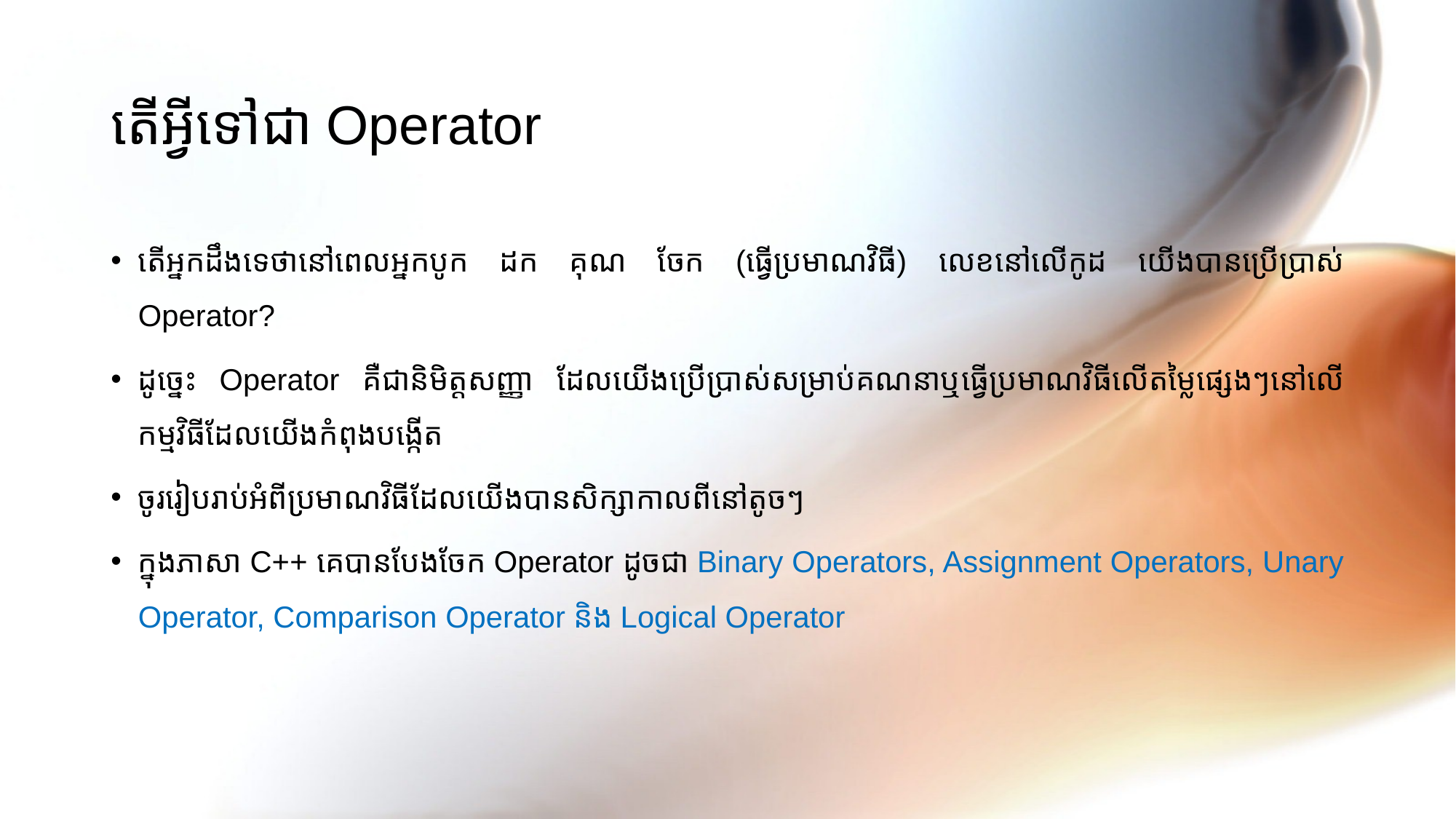

# តើអ្វីទៅជា Operator
តើអ្នកដឹងទេថានៅពេលអ្នកបូក ដក គុណ ចែក (ធ្វើប្រមាណវិធី) លេខនៅលើកូដ យើងបានប្រើប្រាស់ Operator?
ដូច្នេះ Operator គឺជានិមិត្តសញ្ញា ដែលយើងប្រើប្រាស់សម្រាប់គណនាឬធ្វើប្រមាណវិធីលើតម្លៃផ្សេងៗនៅលើកម្មវិធីដែលយើងកំពុងបង្កើត
ចូររៀបរាប់អំពីប្រមាណវិធីដែលយើងបានសិក្សាកាលពីនៅតូចៗ
ក្នុងភាសា C++ គេបានបែងចែក Operator ដូចជា Binary Operators, Assignment Operators, Unary Operator, Comparison Operator និង Logical Operator